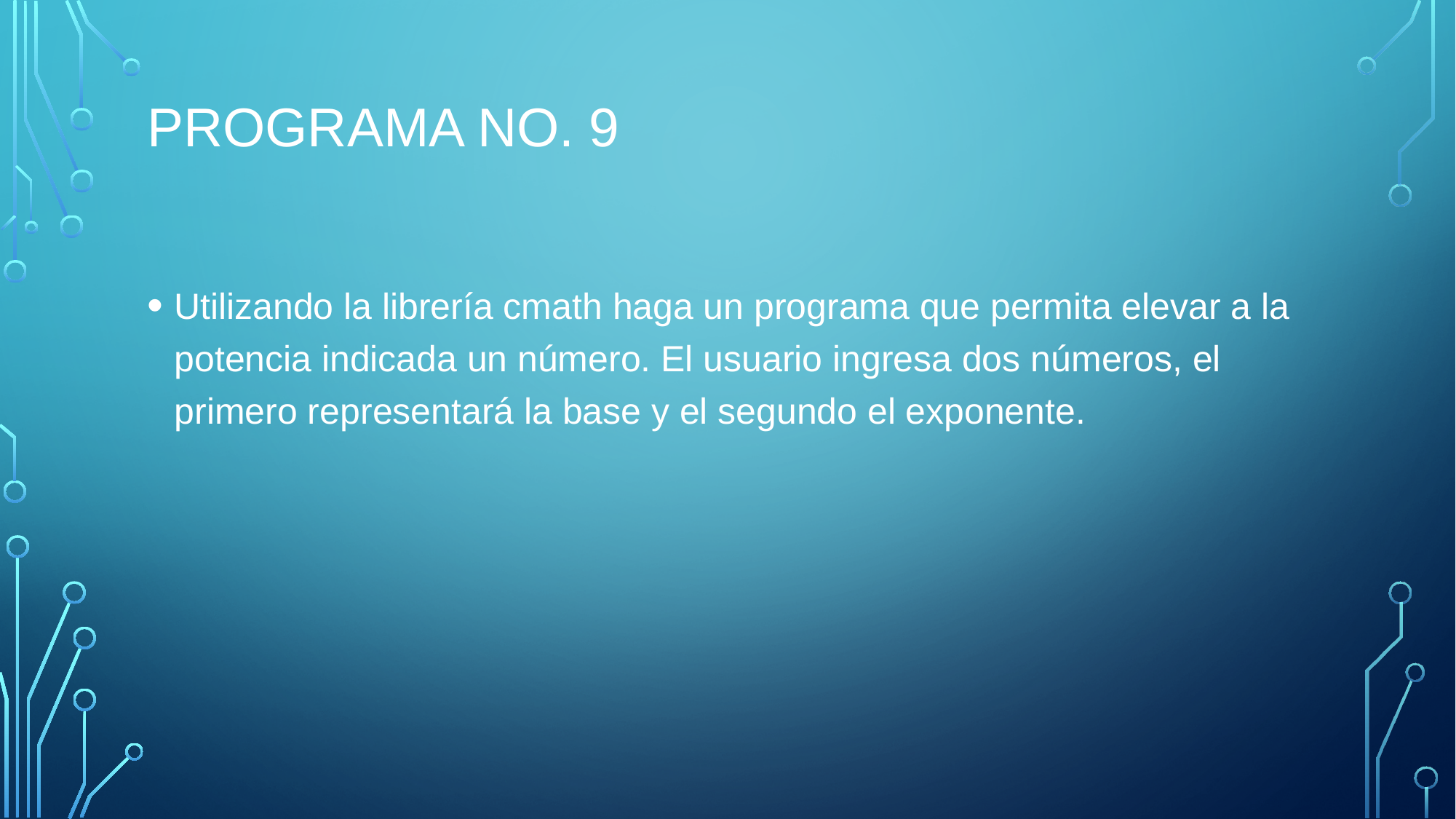

# Programa no. 9
Utilizando la librería cmath haga un programa que permita elevar a la potencia indicada un número. El usuario ingresa dos números, el primero representará la base y el segundo el exponente.